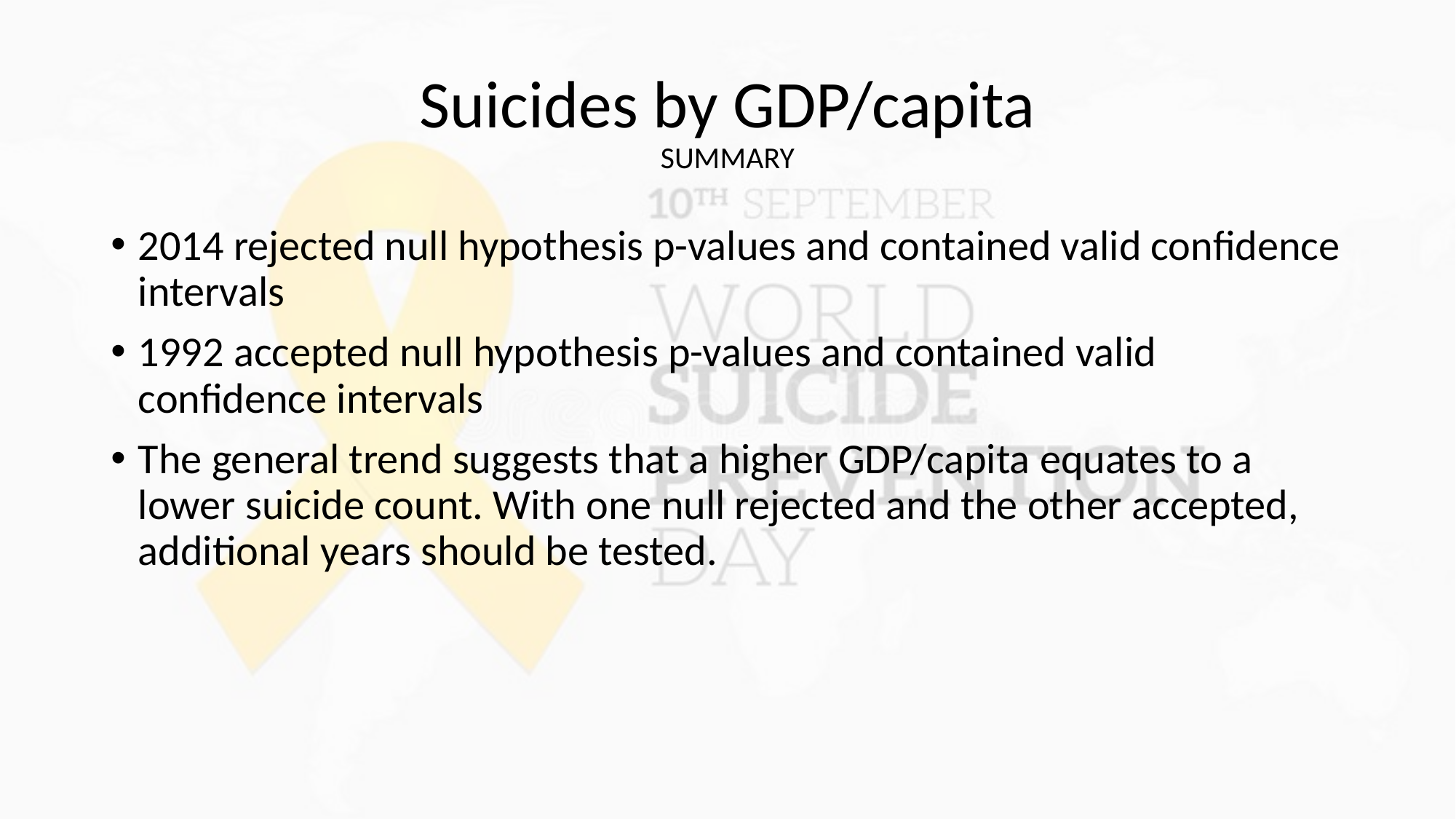

# Suicides by GDP/capita SUMMARY
2014 rejected null hypothesis p-values and contained valid confidence intervals
1992 accepted null hypothesis p-values and contained valid confidence intervals
The general trend suggests that a higher GDP/capita equates to a lower suicide count. With one null rejected and the other accepted, additional years should be tested.